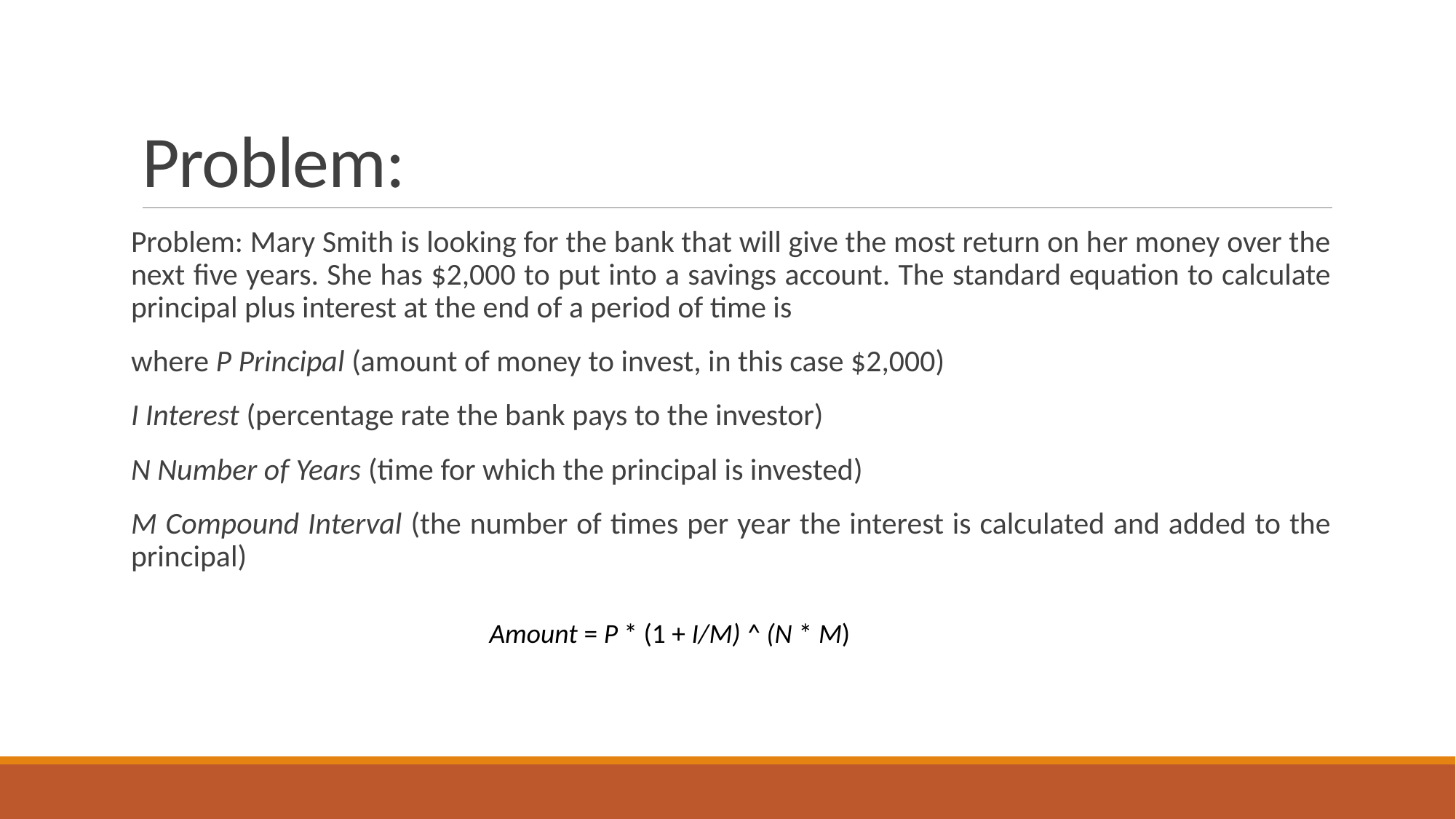

# Problem:
Problem: Mary Smith is looking for the bank that will give the most return on her money over the next five years. She has $2,000 to put into a savings account. The standard equation to calculate principal plus interest at the end of a period of time is
where P Principal (amount of money to invest, in this case $2,000)
I Interest (percentage rate the bank pays to the investor)
N Number of Years (time for which the principal is invested)
M Compound Interval (the number of times per year the interest is calculated and added to the principal)
Amount = P * (1 + I/M) ^ (N * M)